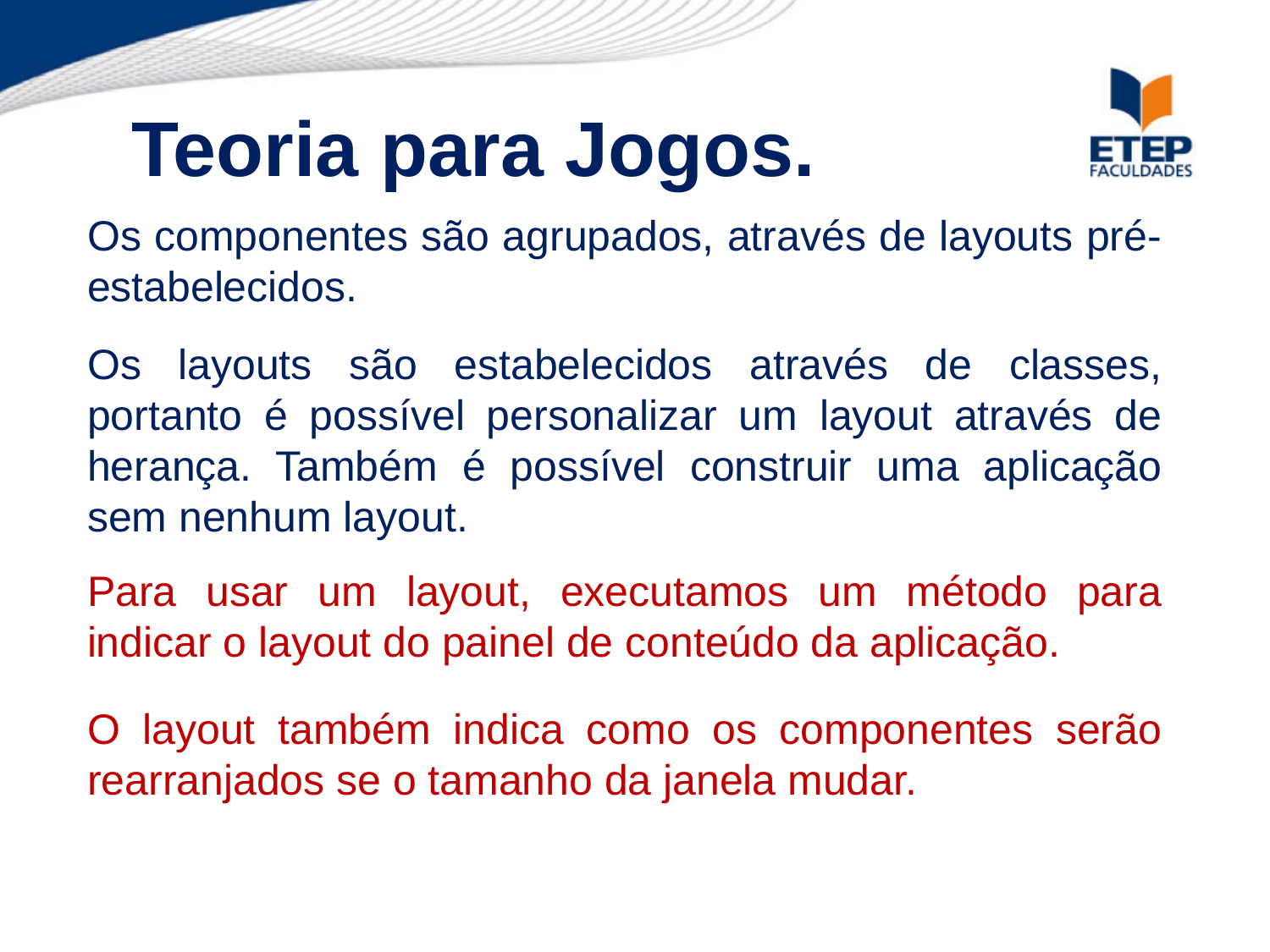

Teoria para Jogos.
Os componentes são agrupados, através de layouts pré-estabelecidos.
Os layouts são estabelecidos através de classes, portanto é possível personalizar um layout através de herança. Também é possível construir uma aplicação sem nenhum layout.
Para usar um layout, executamos um método para indicar o layout do painel de conteúdo da aplicação.
O layout também indica como os componentes serão rearranjados se o tamanho da janela mudar.